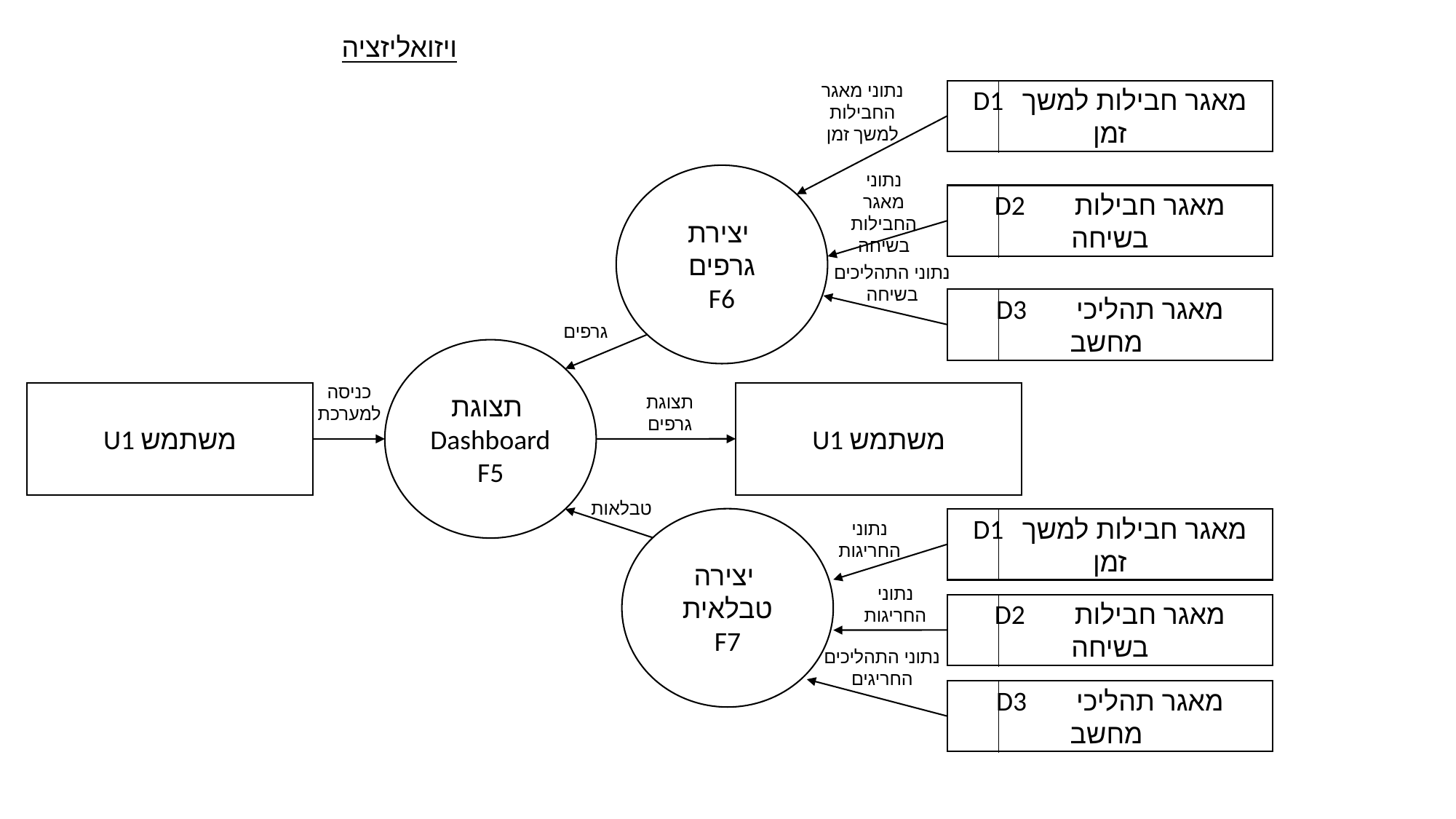

ויזואליזציה
נתוני מאגר החבילות למשך זמן
D1   מאגר חבילות למשך זמן
נתוני מאגר החבילות בשיחה
יצירת
גרפים
F6
D2        מאגר חבילות בשיחה
נתוני התהליכים בשיחה
D3        מאגר תהליכי מחשב
גרפים
תצוגת
Dashboard
F5
כניסה למערכת
U1 משתמש
U1 משתמש
תצוגת גרפים
טבלאות
יצירה
טבלאית
F7
D1   מאגר חבילות למשך זמן
נתוני החריגות
נתוני החריגות
D2        מאגר חבילות בשיחה
נתוני התהליכים החריגים
D3        מאגר תהליכי מחשב